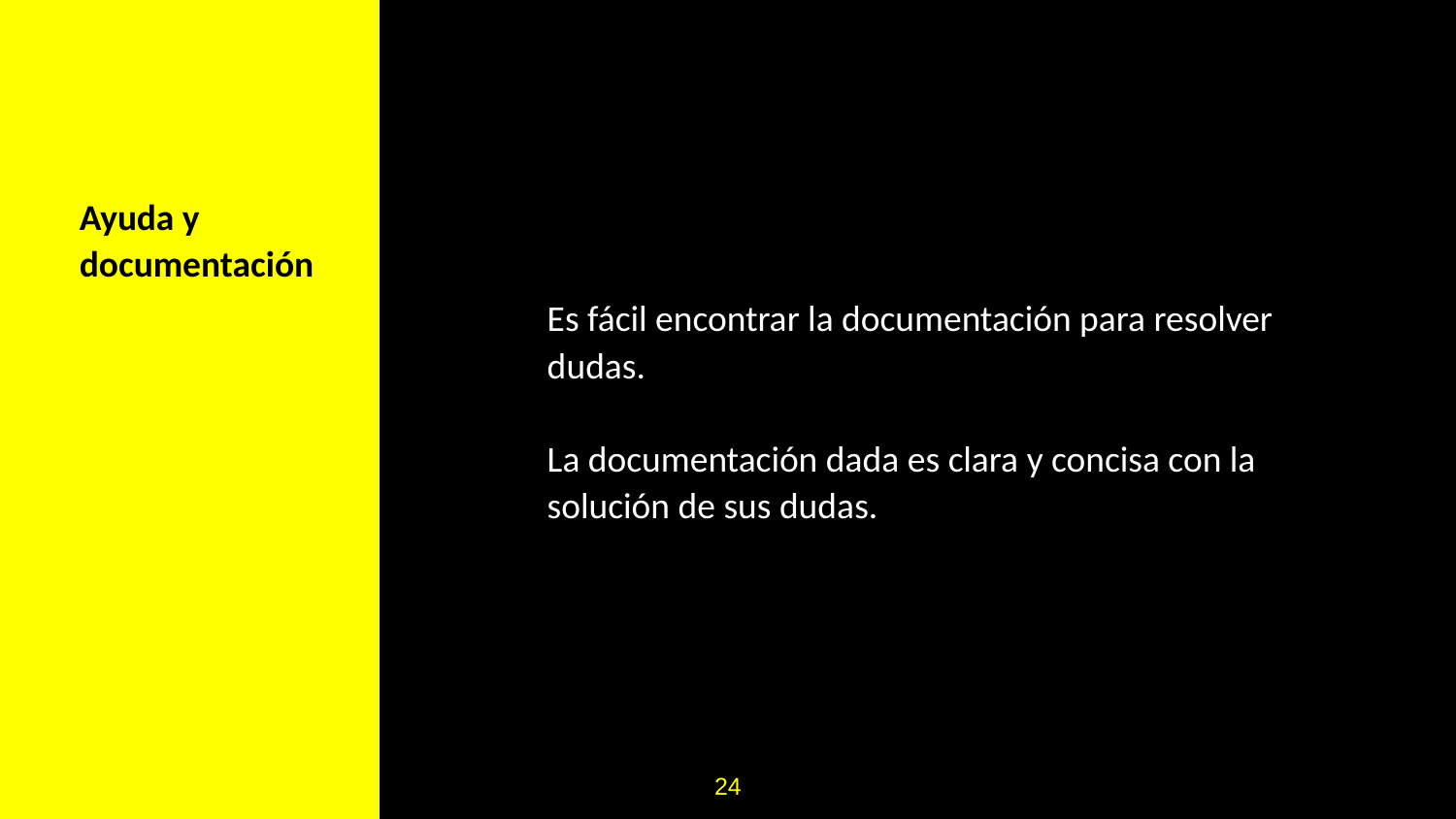

Ayuda y documentación
Es fácil encontrar la documentación para resolver dudas.

La documentación dada es clara y concisa con la solución de sus dudas.
24